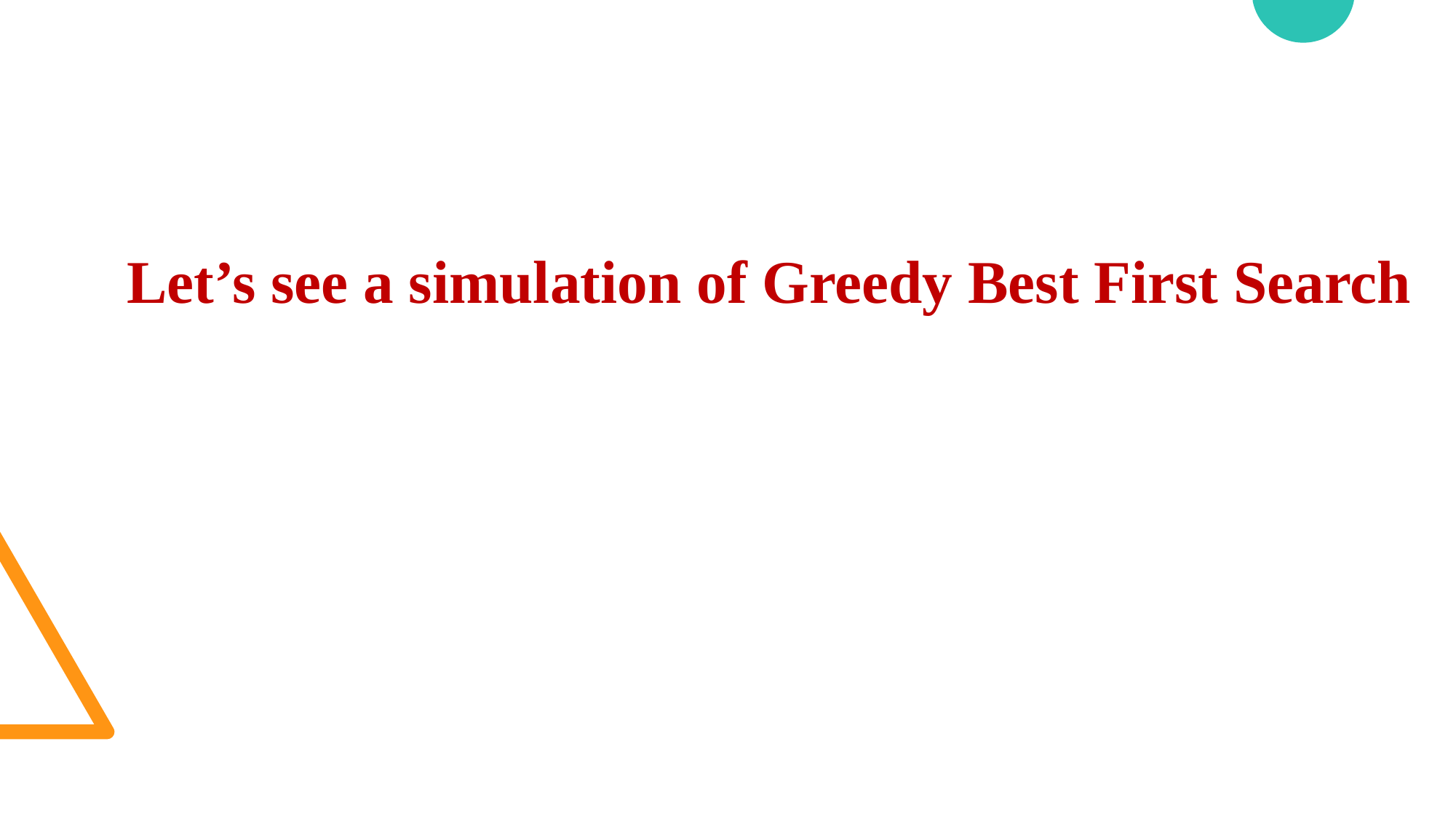

Let’s see a simulation of Greedy Best First Search